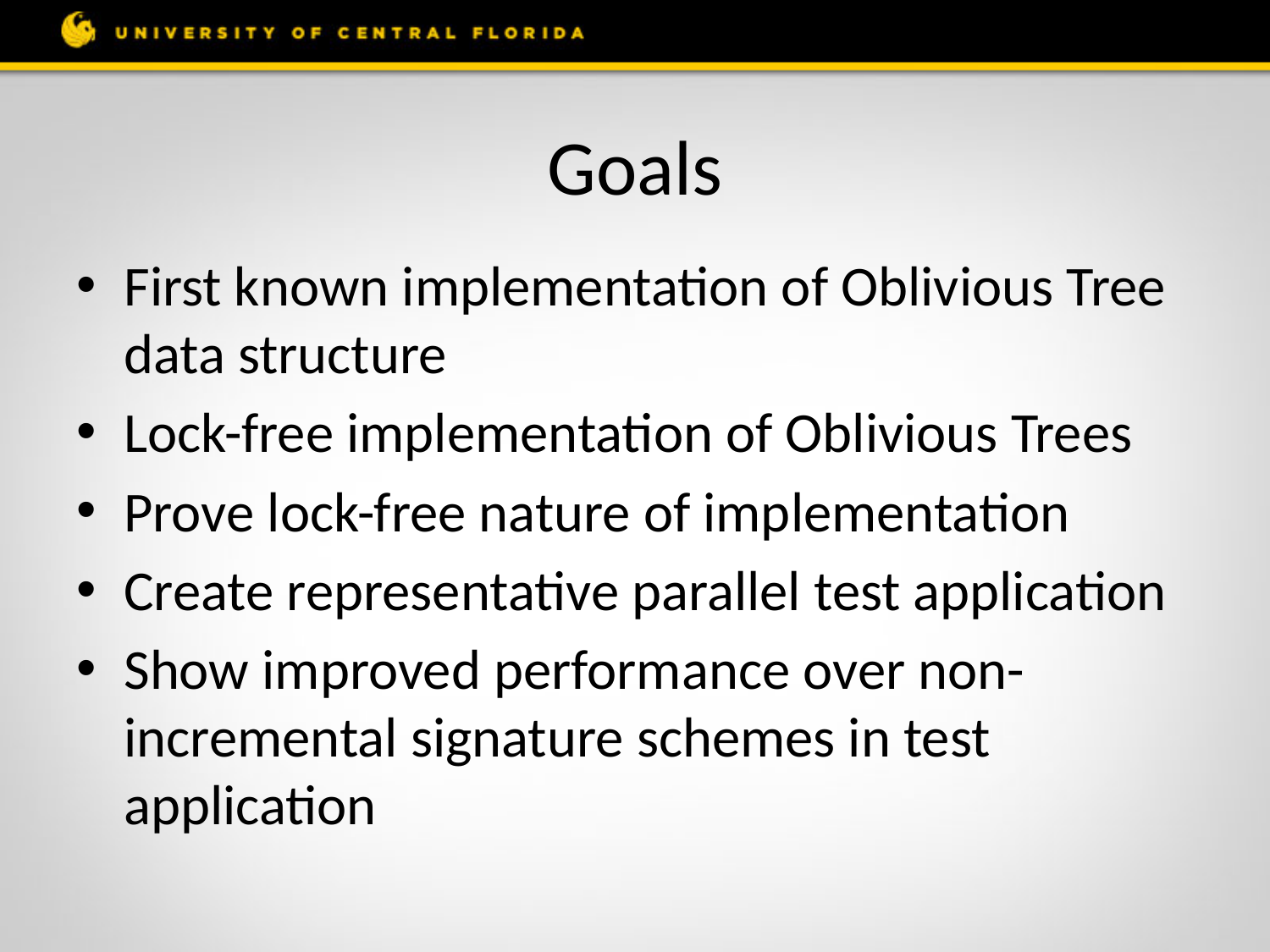

# Goals
First known implementation of Oblivious Tree data structure
Lock-free implementation of Oblivious Trees
Prove lock-free nature of implementation
Create representative parallel test application
Show improved performance over non-incremental signature schemes in test application